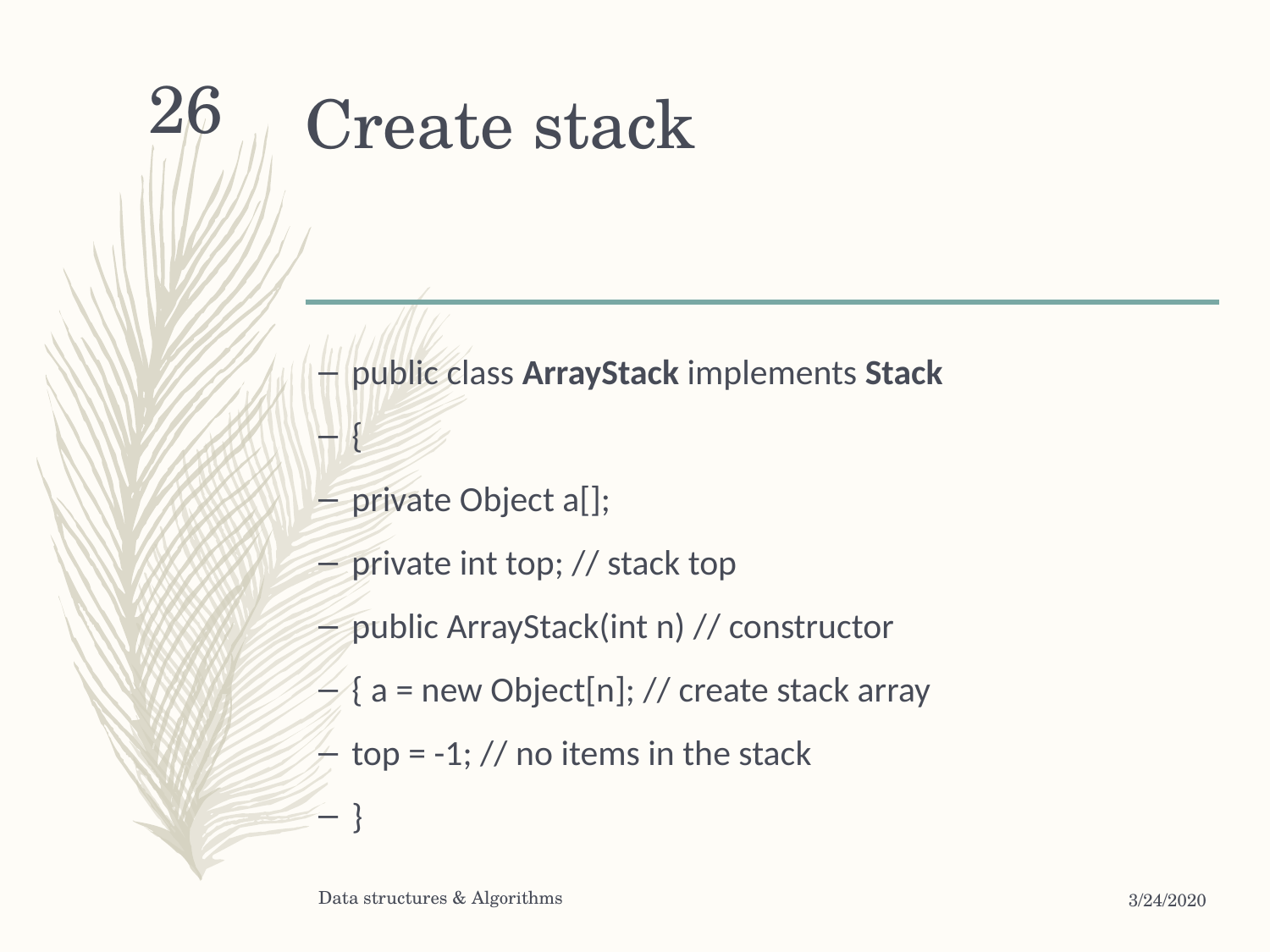

# Create stack
26
public class ArrayStack implements Stack
{
private Object a[];
private int top; // stack top
public ArrayStack(int n) // constructor
{ a = new Object[n]; // create stack array
top = -1; // no items in the stack
}
Data structures & Algorithms
3/24/2020